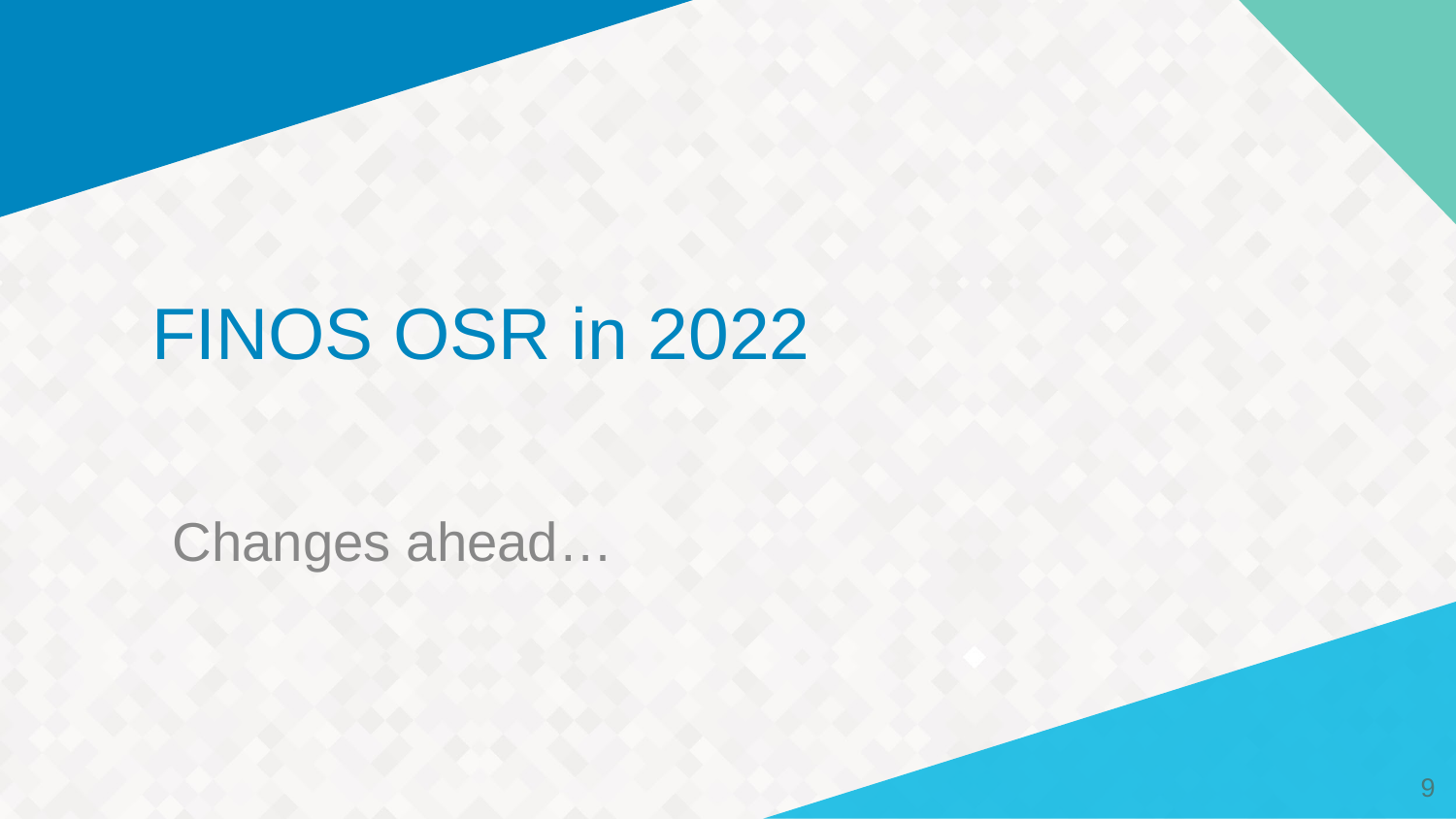

# FINOS OSR in 2022
Changes ahead…
9